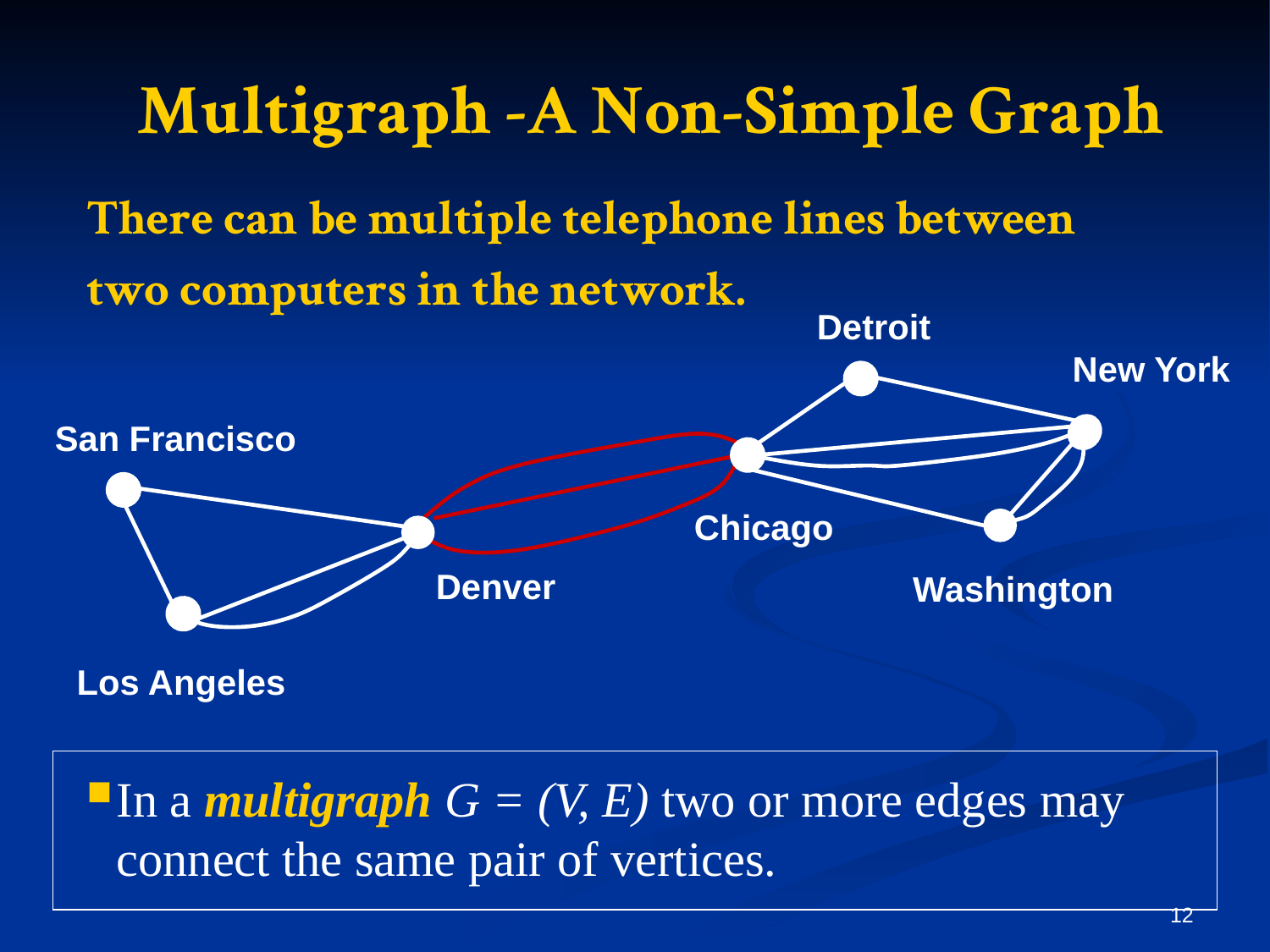

Multigraph -A Non-Simple Graph
There can be multiple telephone lines between two computers in the network.
Detroit

New York

San Francisco

Chicago

Denver
Washington
Los Angeles

In a multigraph G = (V, E) two or more edges may connect the same pair of vertices.
12